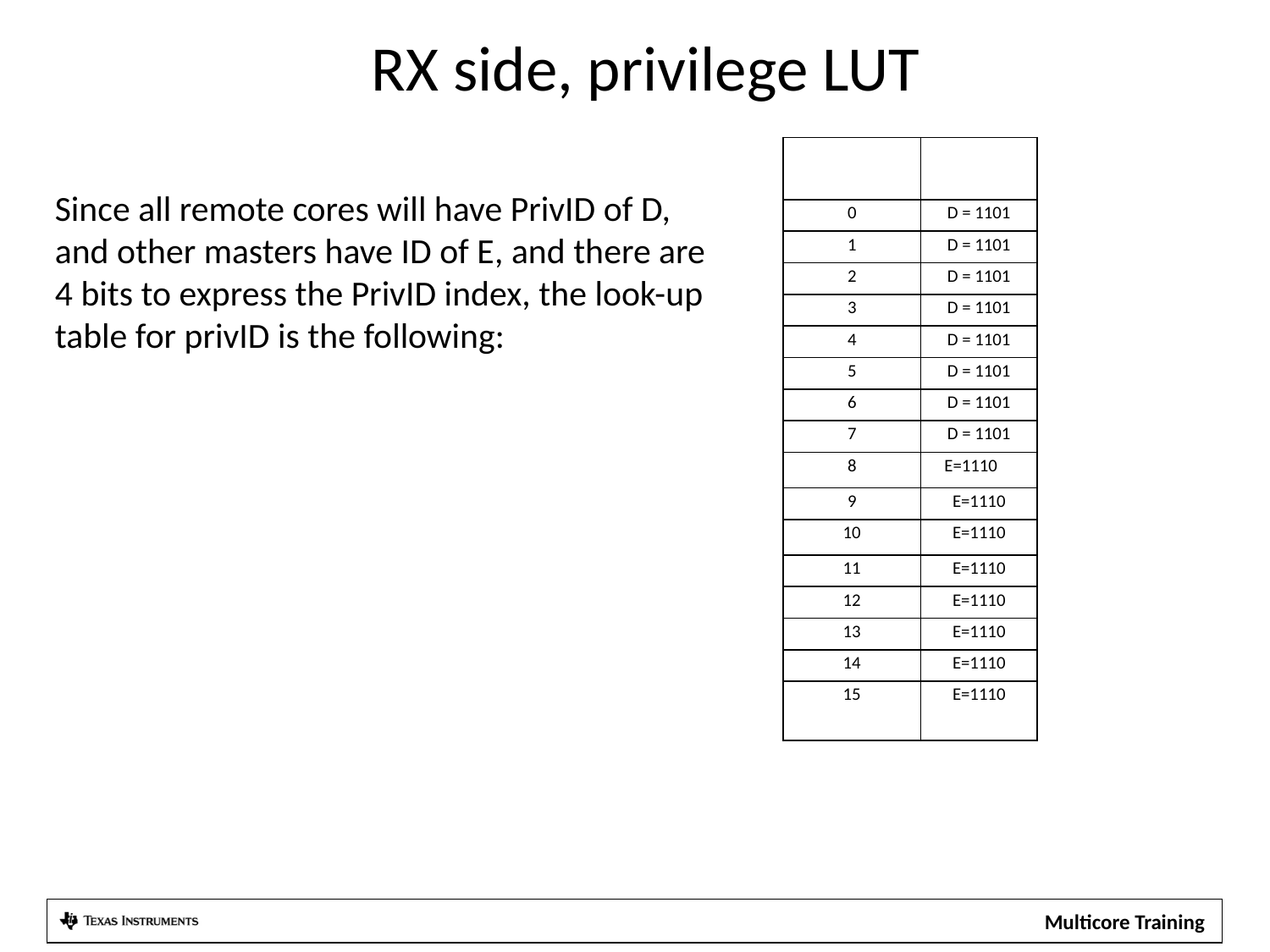

RX side, privilege LUT
| Index | Value |
| --- | --- |
| 0 | D = 1101 |
| 1 | D = 1101 |
| 2 | D = 1101 |
| 3 | D = 1101 |
| 4 | D = 1101 |
| 5 | D = 1101 |
| 6 | D = 1101 |
| 7 | D = 1101 |
| 8 | E=1110 |
| 9 | E=1110 |
| 10 | E=1110 |
| 11 | E=1110 |
| 12 | E=1110 |
| 13 | E=1110 |
| 14 | E=1110 |
| 15 | E=1110 |
Since all remote cores will have PrivID of D, and other masters have ID of E, and there are 4 bits to express the PrivID index, the look-up table for privID is the following: